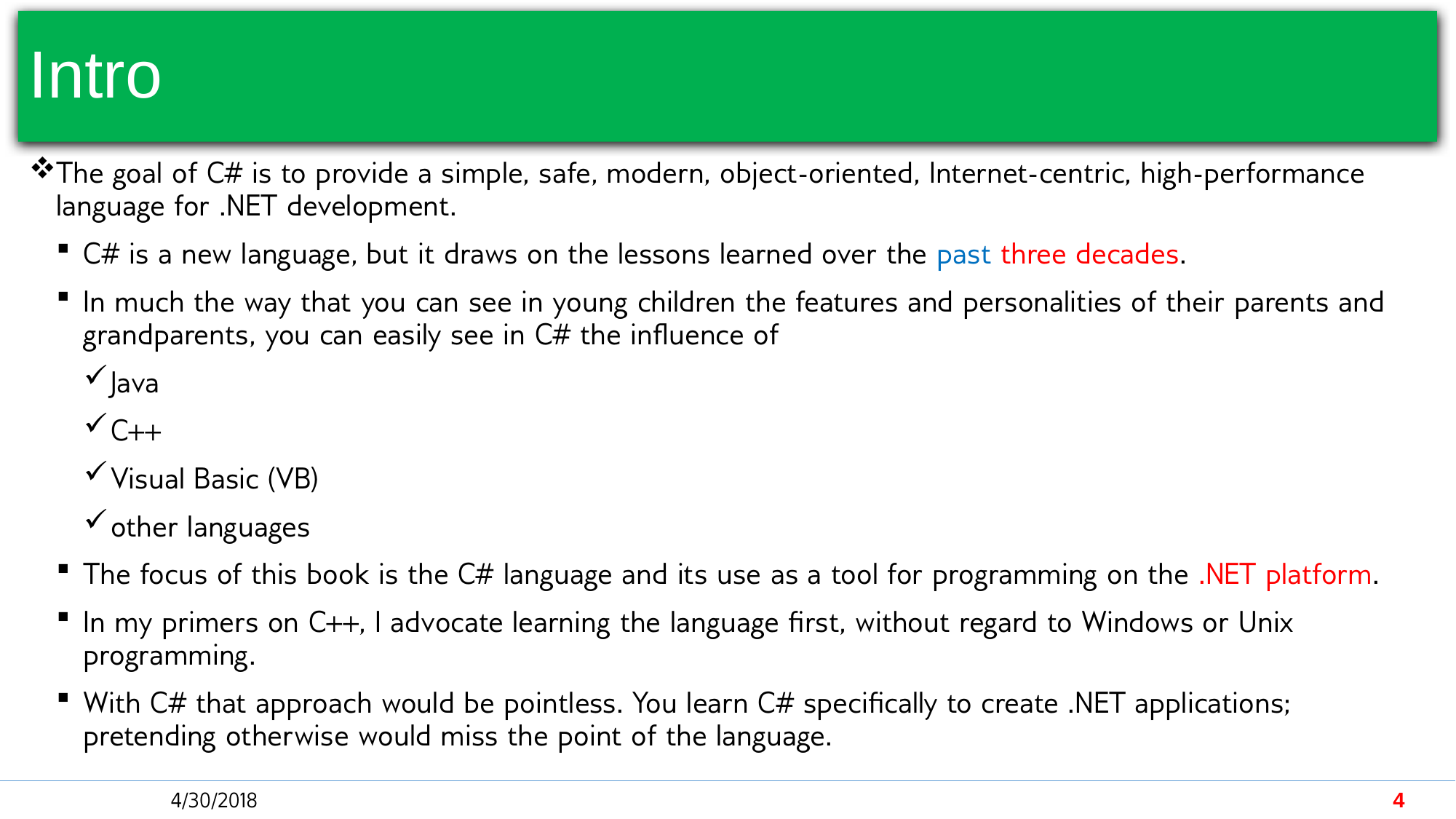

# Intro
The goal of C# is to provide a simple, safe, modern, object-oriented, Internet-centric, high-performance language for .NET development.
C# is a new language, but it draws on the lessons learned over the past three decades.
In much the way that you can see in young children the features and personalities of their parents and grandparents, you can easily see in C# the influence of
Java
C++
Visual Basic (VB)
other languages
The focus of this book is the C# language and its use as a tool for programming on the .NET platform.
In my primers on C++, I advocate learning the language first, without regard to Windows or Unix programming.
With C# that approach would be pointless. You learn C# specifically to create .NET applications; pretending otherwise would miss the point of the language.
4/30/2018
4